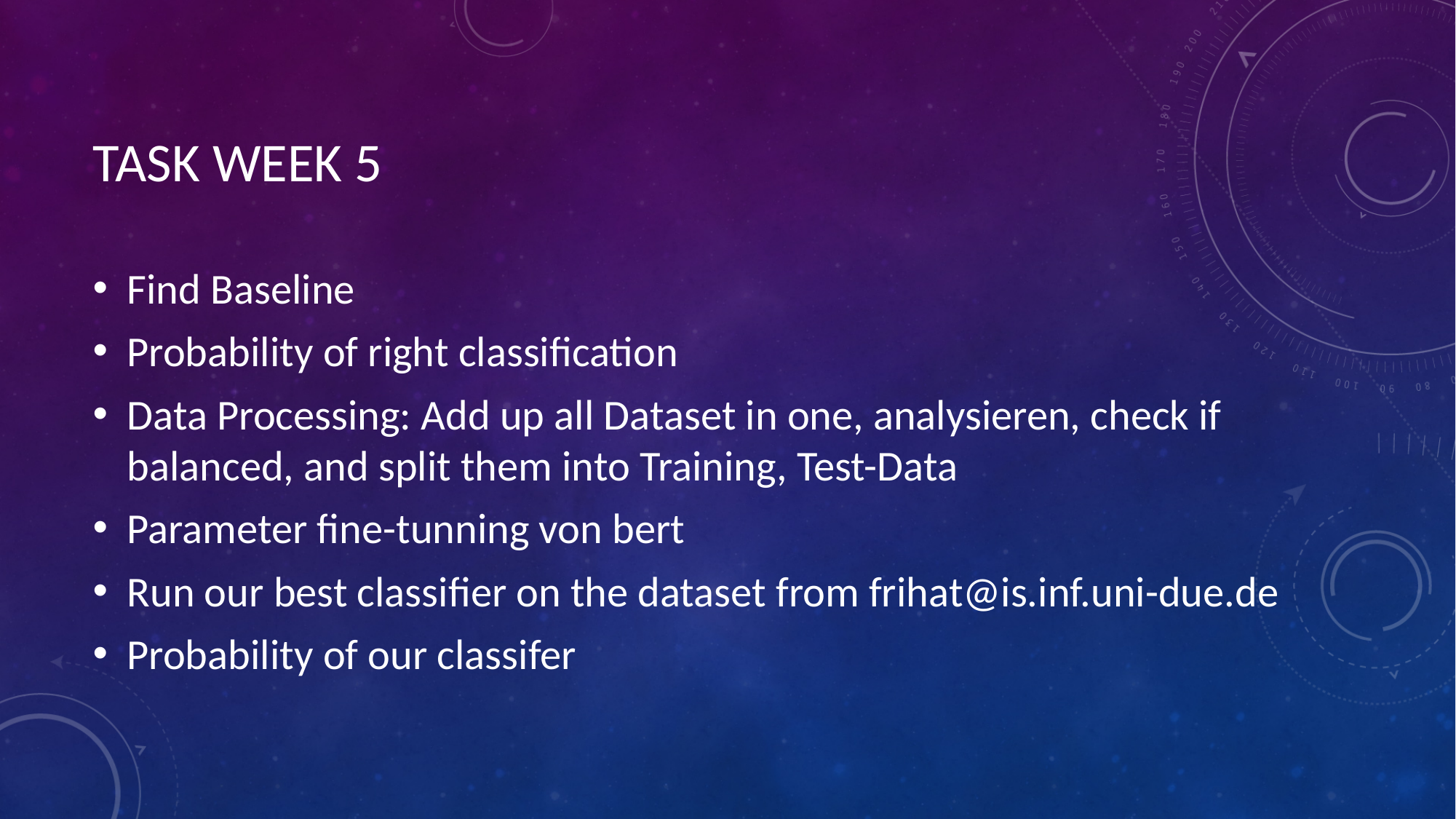

# Task week 5
Find Baseline
Probability of right classification
Data Processing: Add up all Dataset in one, analysieren, check if balanced, and split them into Training, Test-Data
Parameter fine-tunning von bert
Run our best classifier on the dataset from frihat@is.inf.uni-due.de
Probability of our classifer